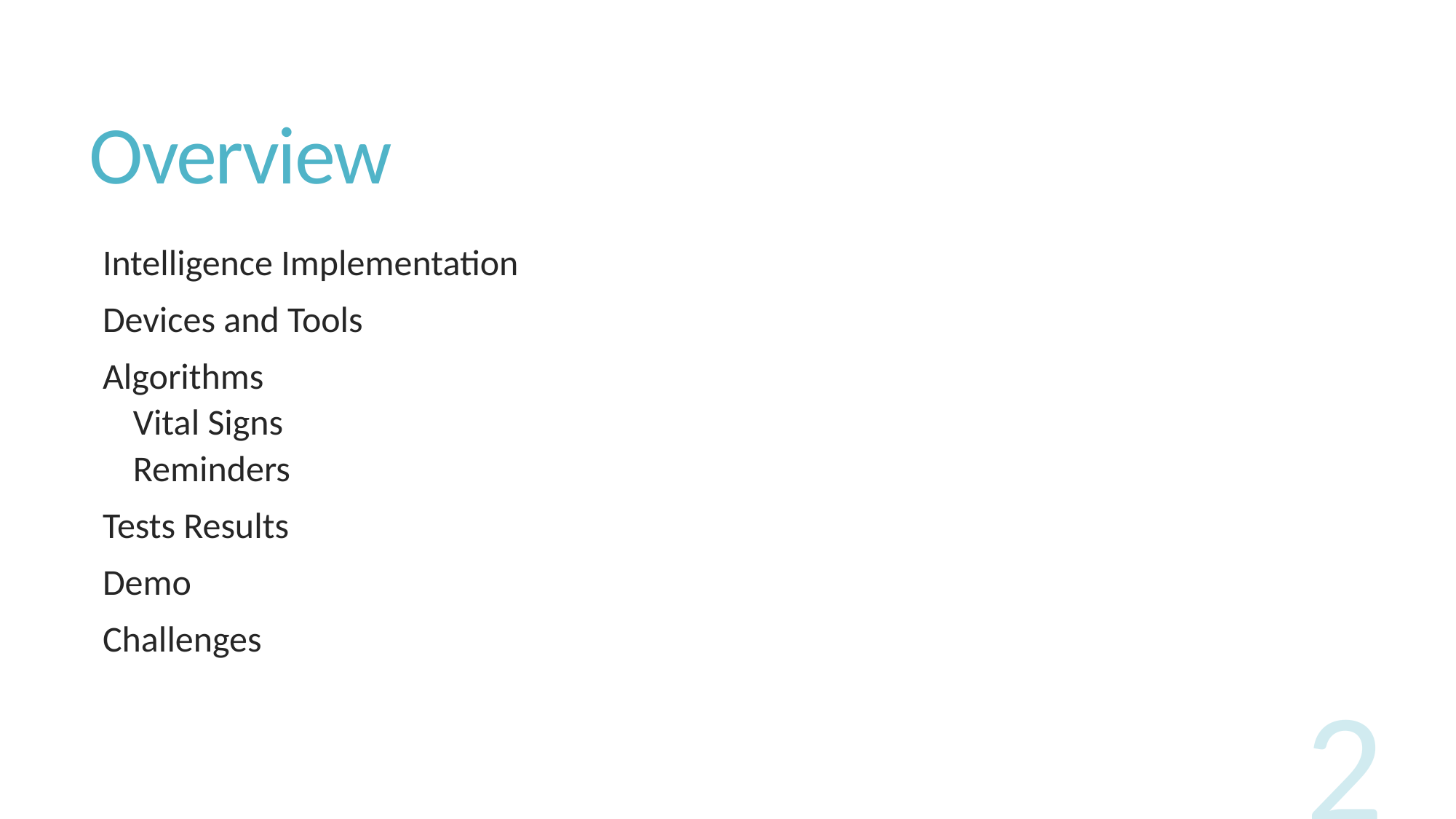

# Overview
Intelligence Implementation
Devices and Tools
Algorithms
Vital Signs
Reminders
Tests Results
Demo
Challenges

2